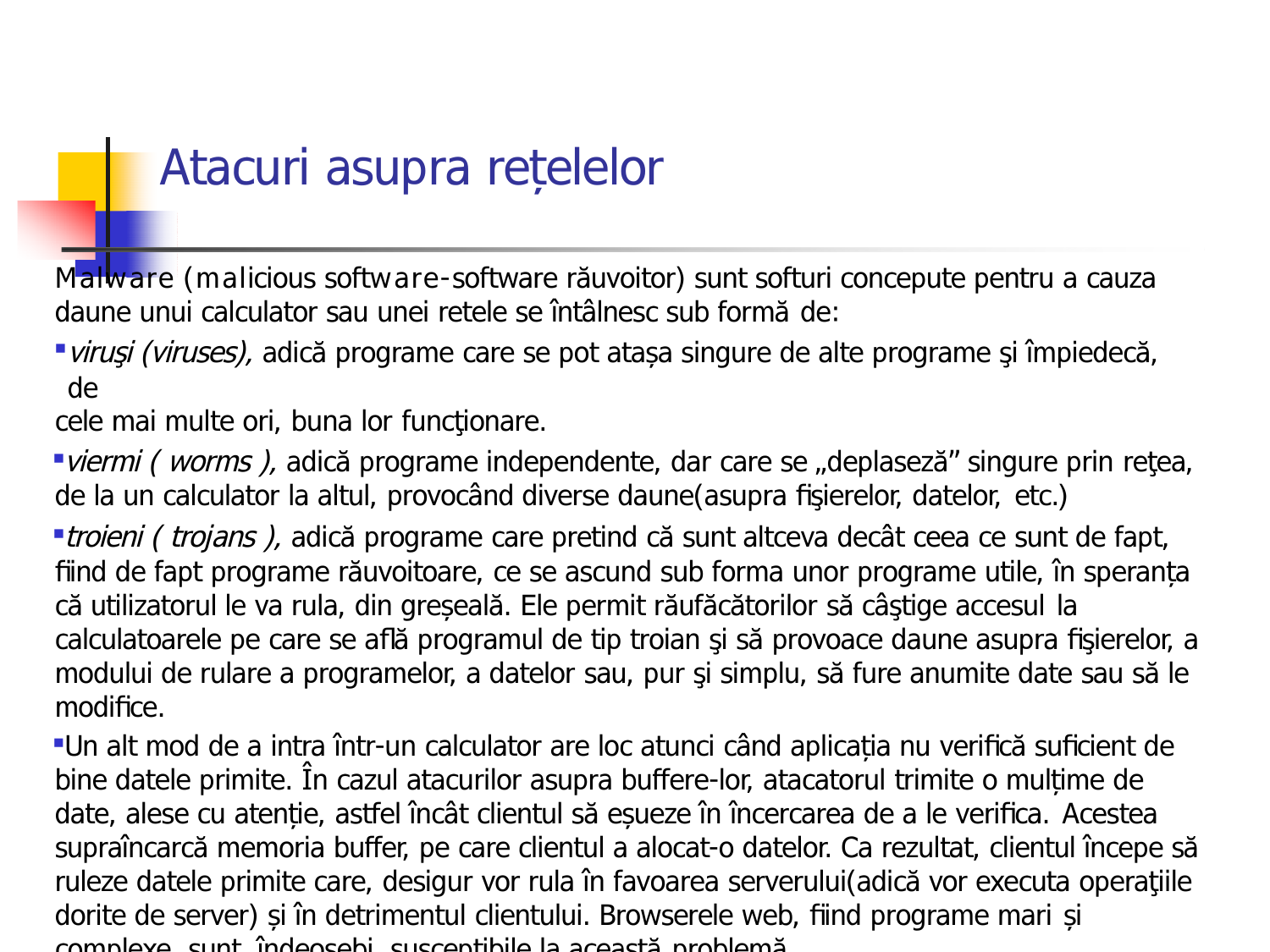

# Atacuri asupra rețelelor

Malware (malicious software-software răuvoitor) sunt softuri concepute pentru a cauza  daune unui calculator sau unei retele se întâlnesc sub formă de:
viruşi (viruses), adică programe care se pot atașa singure de alte programe şi împiedecă, de
cele mai multe ori, buna lor funcţionare.
viermi ( worms ), adică programe independente, dar care se „deplaseză” singure prin reţea,  de la un calculator la altul, provocând diverse daune(asupra fişierelor, datelor, etc.)
troieni ( trojans ), adică programe care pretind că sunt altceva decât ceea ce sunt de fapt,  fiind de fapt programe răuvoitoare, ce se ascund sub forma unor programe utile, în speranța  că utilizatorul le va rula, din greșeală. Ele permit răufăcătorilor să câştige accesul la
calculatoarele pe care se află programul de tip troian şi să provoace daune asupra fişierelor, a  modului de rulare a programelor, a datelor sau, pur şi simplu, să fure anumite date sau să le  modifice.
Un alt mod de a intra într-un calculator are loc atunci când aplicația nu verifică suficient de  bine datele primite. În cazul atacurilor asupra buffere-lor, atacatorul trimite o mulțime de  date, alese cu atenție, astfel încât clientul să eșueze în încercarea de a le verifica. Acestea
supraîncarcă memoria buffer, pe care clientul a alocat-o datelor. Ca rezultat, clientul începe să  ruleze datele primite care, desigur vor rula în favoarea serverului(adică vor executa operaţiile  dorite de server) și în detrimentul clientului. Browserele web, fiind programe mari și
complexe, sunt, îndeosebi, susceptibile la această problemă.